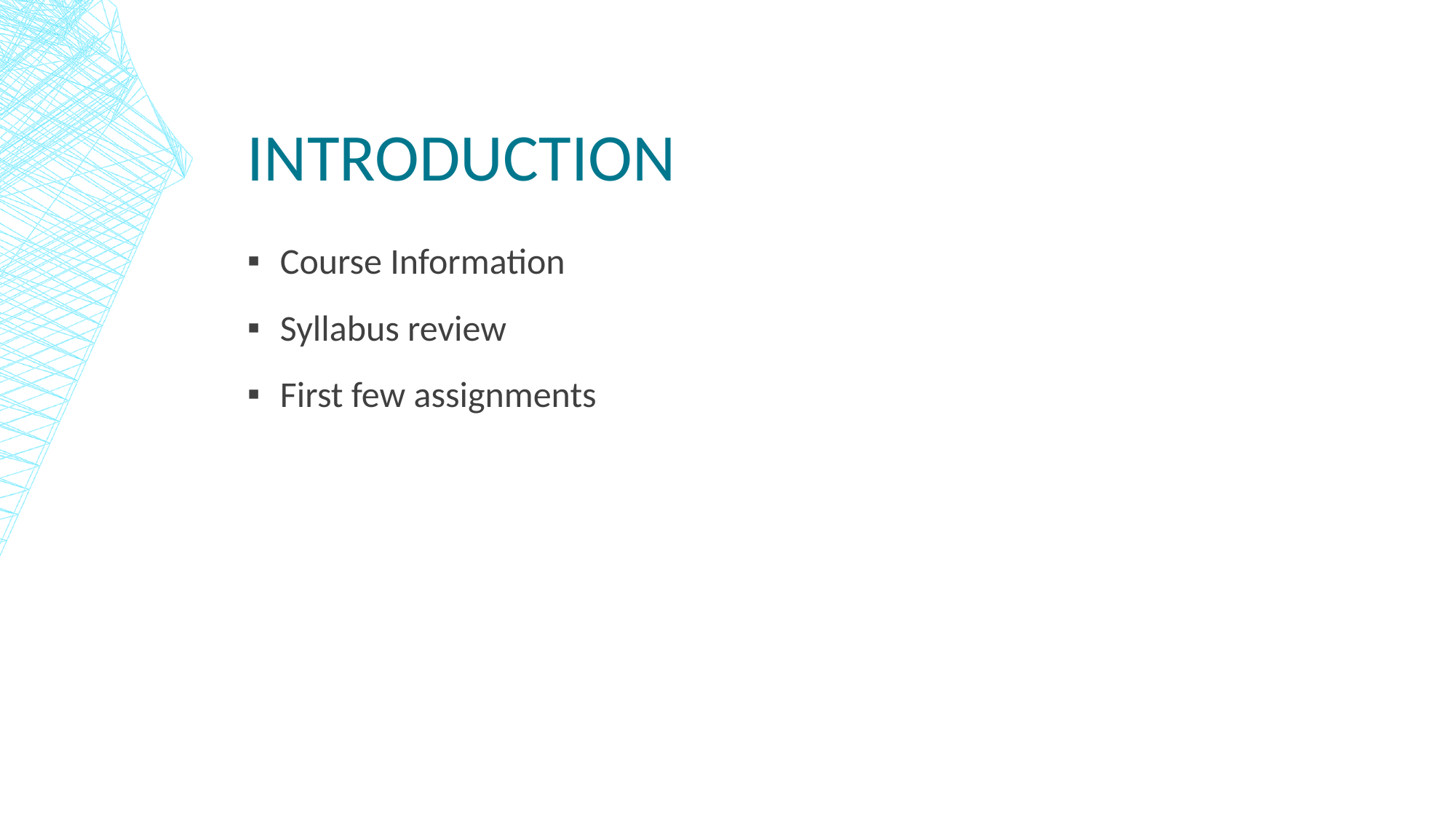

# Introduction
Course Information
Syllabus review
First few assignments